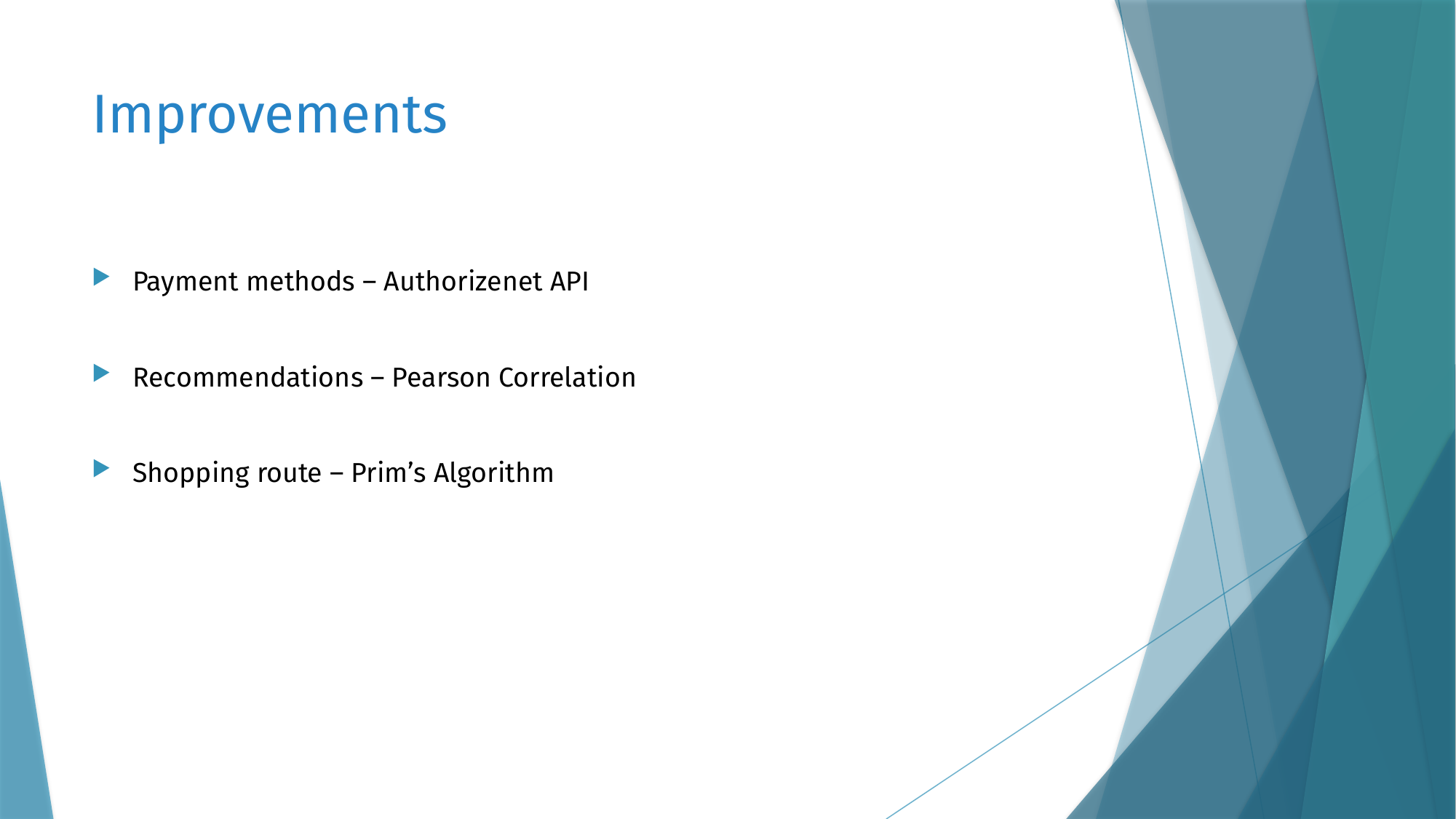

# Improvements
Payment methods – Authorizenet API

Recommendations – Pearson Correlation

Shopping route – Prim’s Algorithm